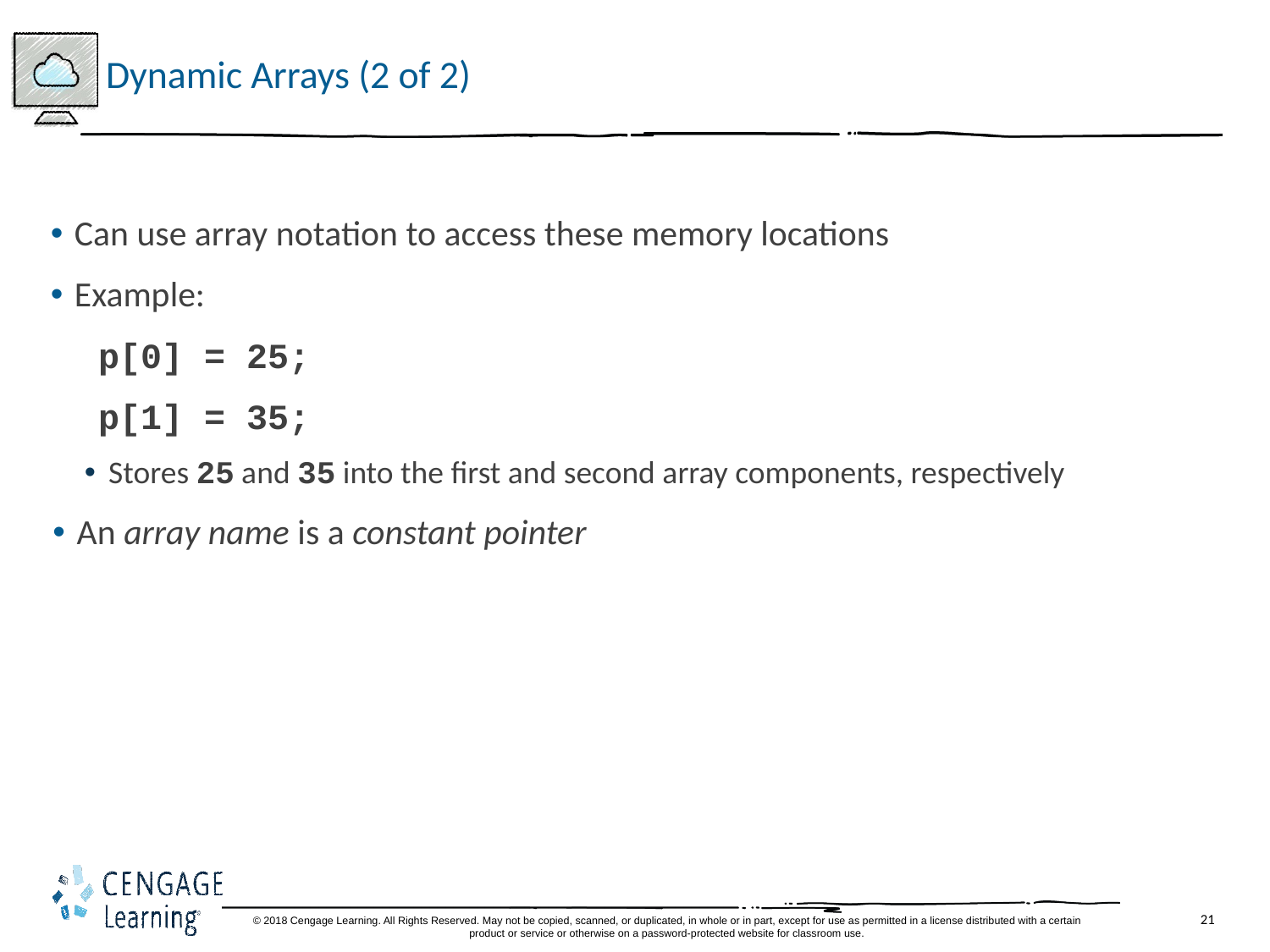

# Dynamic Arrays (2 of 2)
Can use array notation to access these memory locations
Example:
p[0] = 25;
p[1] = 35;
Stores 25 and 35 into the first and second array components, respectively
An array name is a constant pointer